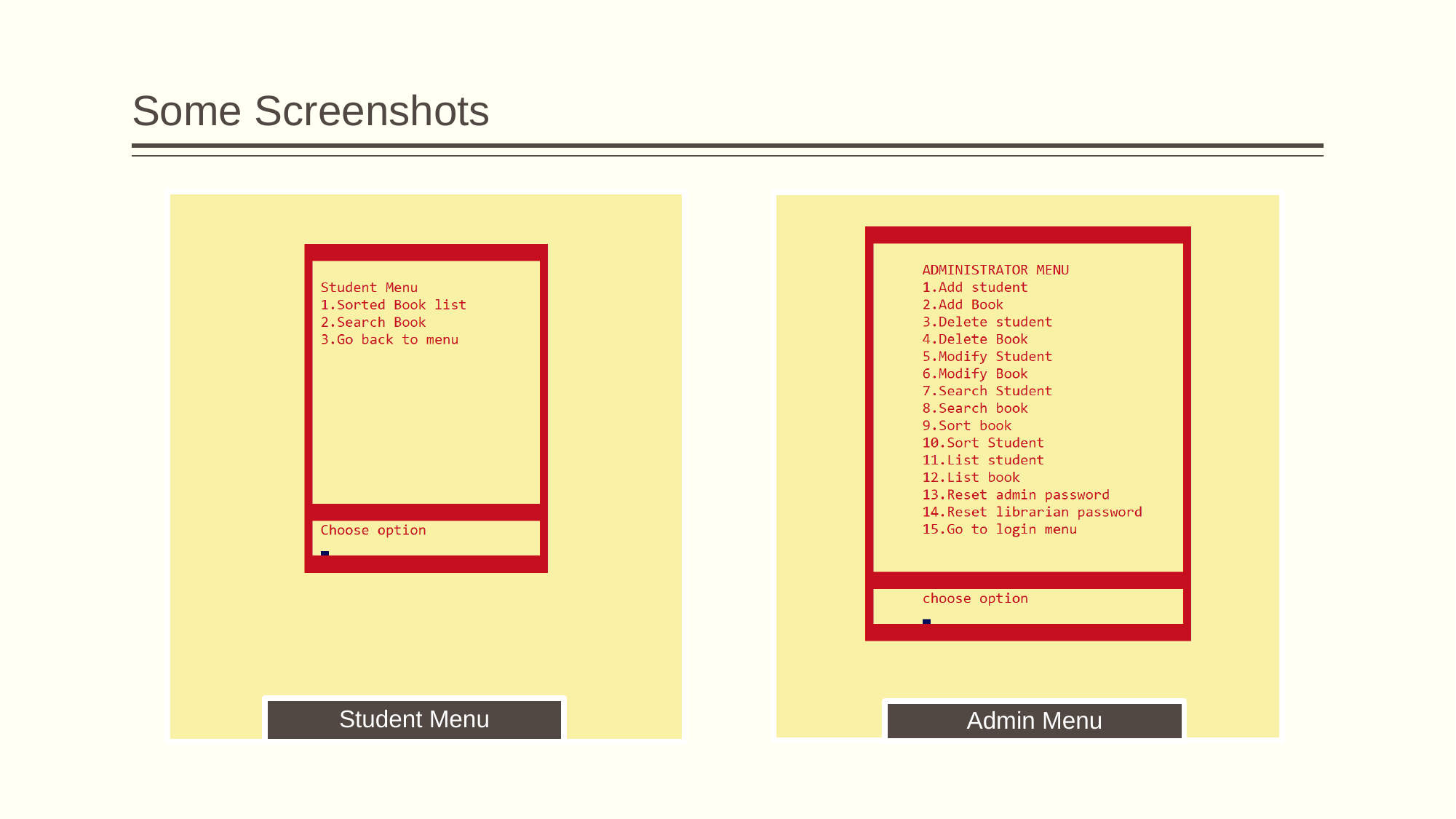

# Some Screenshots
Student Menu
Admin Menu